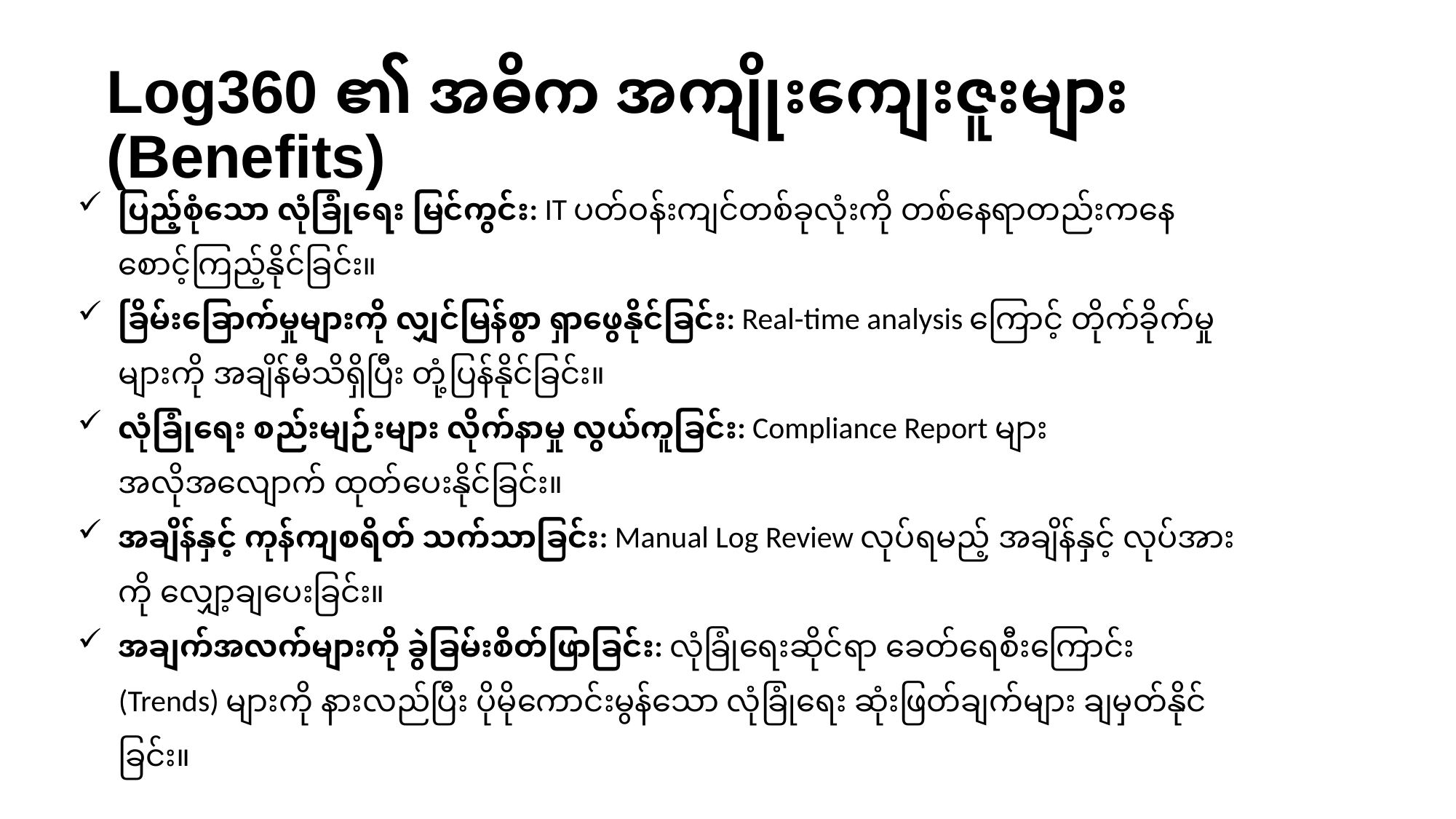

# Log360 ၏ အဓိက အကျိုးကျေးဇူးများ (Benefits)
ပြည့်စုံသော လုံခြုံရေး မြင်ကွင်း: IT ပတ်ဝန်းကျင်တစ်ခုလုံးကို တစ်နေရာတည်းကနေ စောင့်ကြည့်နိုင်ခြင်း။
ခြိမ်းခြောက်မှုများကို လျှင်မြန်စွာ ရှာဖွေနိုင်ခြင်း: Real-time analysis ကြောင့် တိုက်ခိုက်မှုများကို အချိန်မီသိရှိပြီး တုံ့ပြန်နိုင်ခြင်း။
လုံခြုံရေး စည်းမျဉ်းများ လိုက်နာမှု လွယ်ကူခြင်း: Compliance Report များ အလိုအလျောက် ထုတ်ပေးနိုင်ခြင်း။
အချိန်နှင့် ကုန်ကျစရိတ် သက်သာခြင်း: Manual Log Review လုပ်ရမည့် အချိန်နှင့် လုပ်အားကို လျှော့ချပေးခြင်း။
အချက်အလက်များကို ခွဲခြမ်းစိတ်ဖြာခြင်း: လုံခြုံရေးဆိုင်ရာ ခေတ်ရေစီးကြောင်း (Trends) များကို နားလည်ပြီး ပိုမိုကောင်းမွန်သော လုံခြုံရေး ဆုံးဖြတ်ချက်များ ချမှတ်နိုင်ခြင်း။